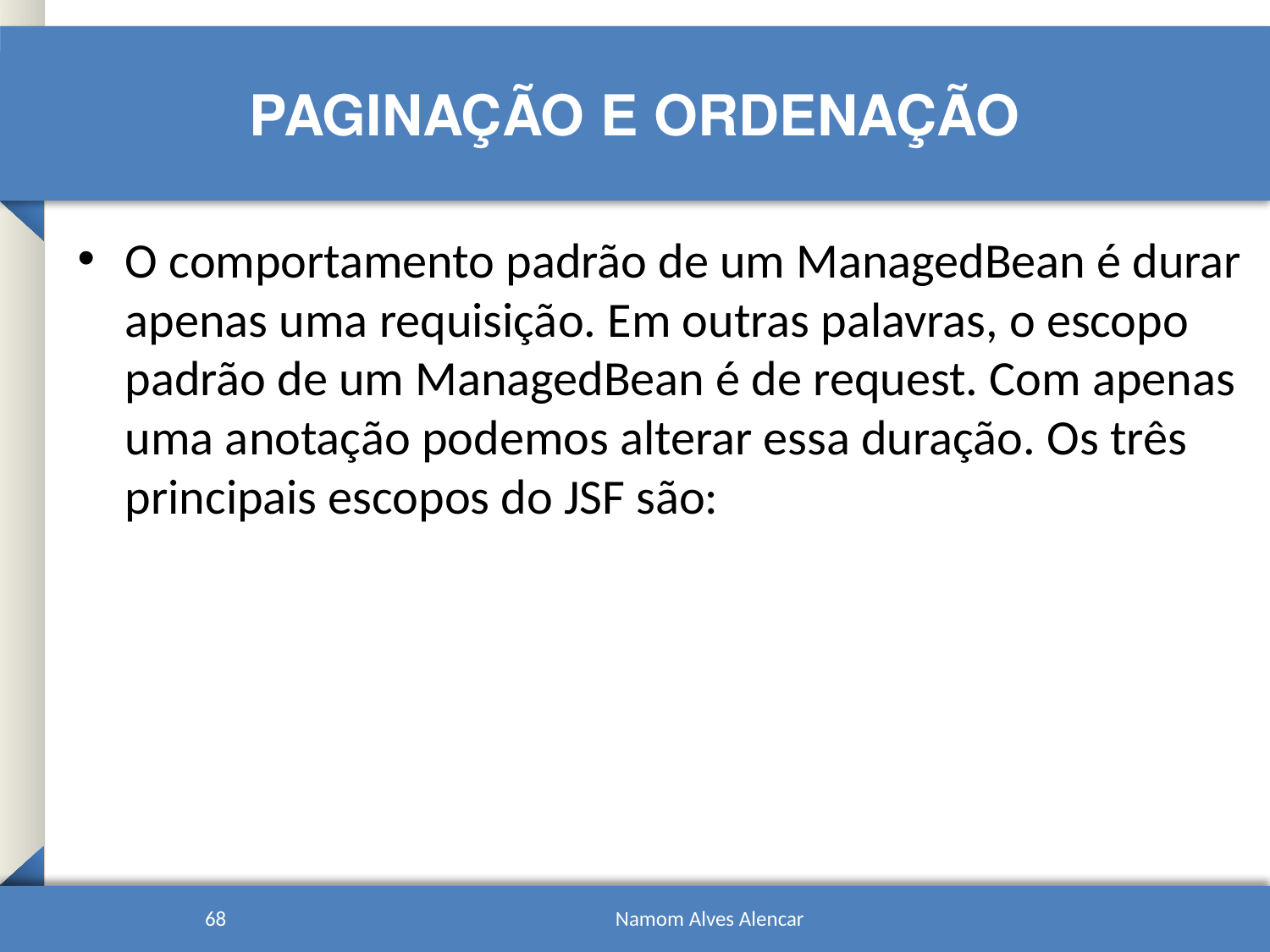

# paginação e ordenação
O comportamento padrão de um ManagedBean é durar apenas uma requisição. Em outras palavras, o escopo padrão de um ManagedBean é de request. Com apenas uma anotação podemos alterar essa duração. Os três principais escopos do JSF são:
68
Namom Alves Alencar